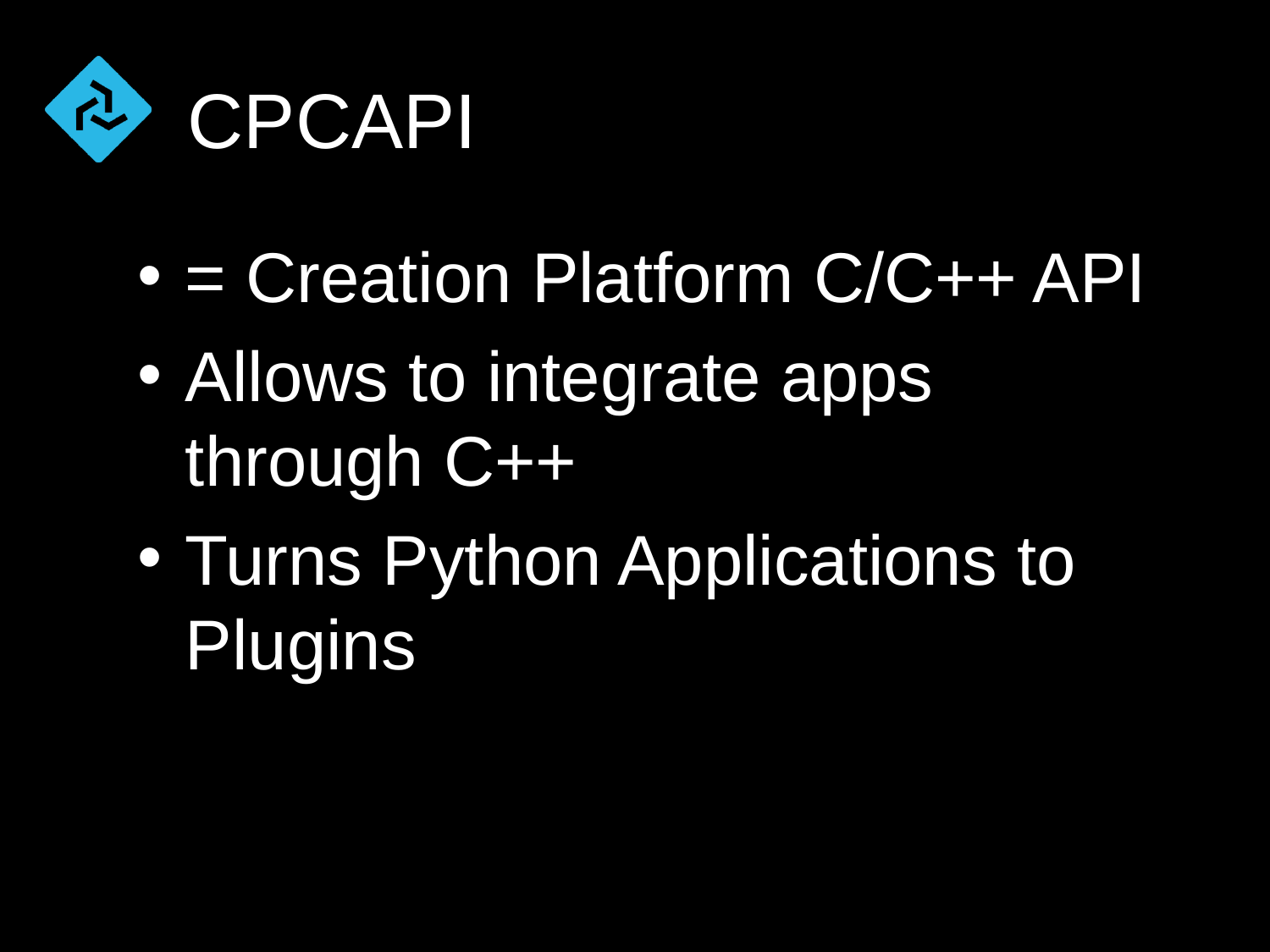

# CPCAPI
= Creation Platform C/C++ API
Allows to integrate apps through C++
Turns Python Applications to Plugins